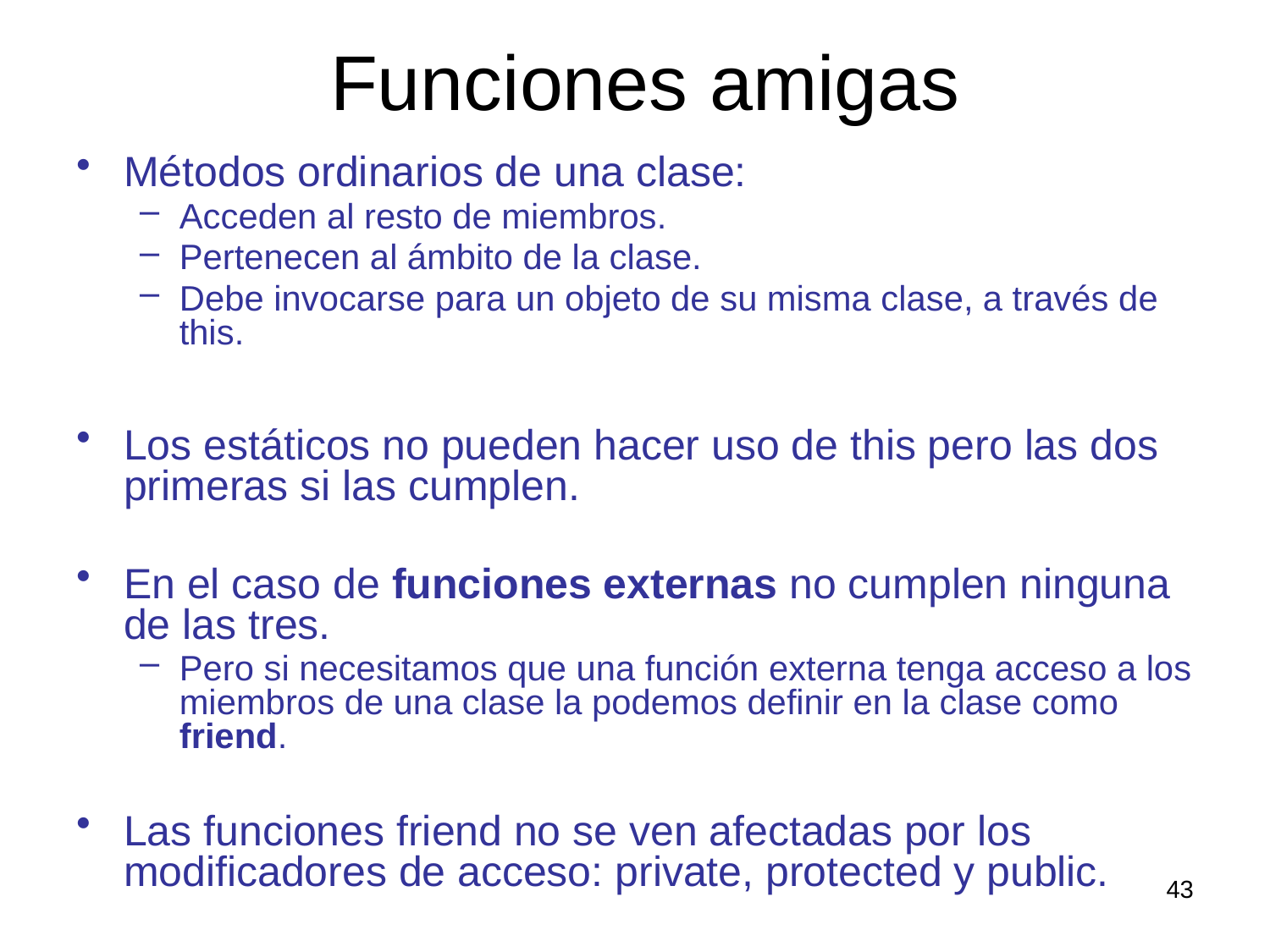

# Funciones amigas
Métodos ordinarios de una clase:
Acceden al resto de miembros.
Pertenecen al ámbito de la clase.
Debe invocarse para un objeto de su misma clase, a través de this.

Los estáticos no pueden hacer uso de this pero las dos primeras si las cumplen.

En el caso de funciones externas no cumplen ninguna de las tres.
Pero si necesitamos que una función externa tenga acceso a los miembros de una clase la podemos definir en la clase como friend.

Las funciones friend no se ven afectadas por los modificadores de acceso: private, protected y public.
43